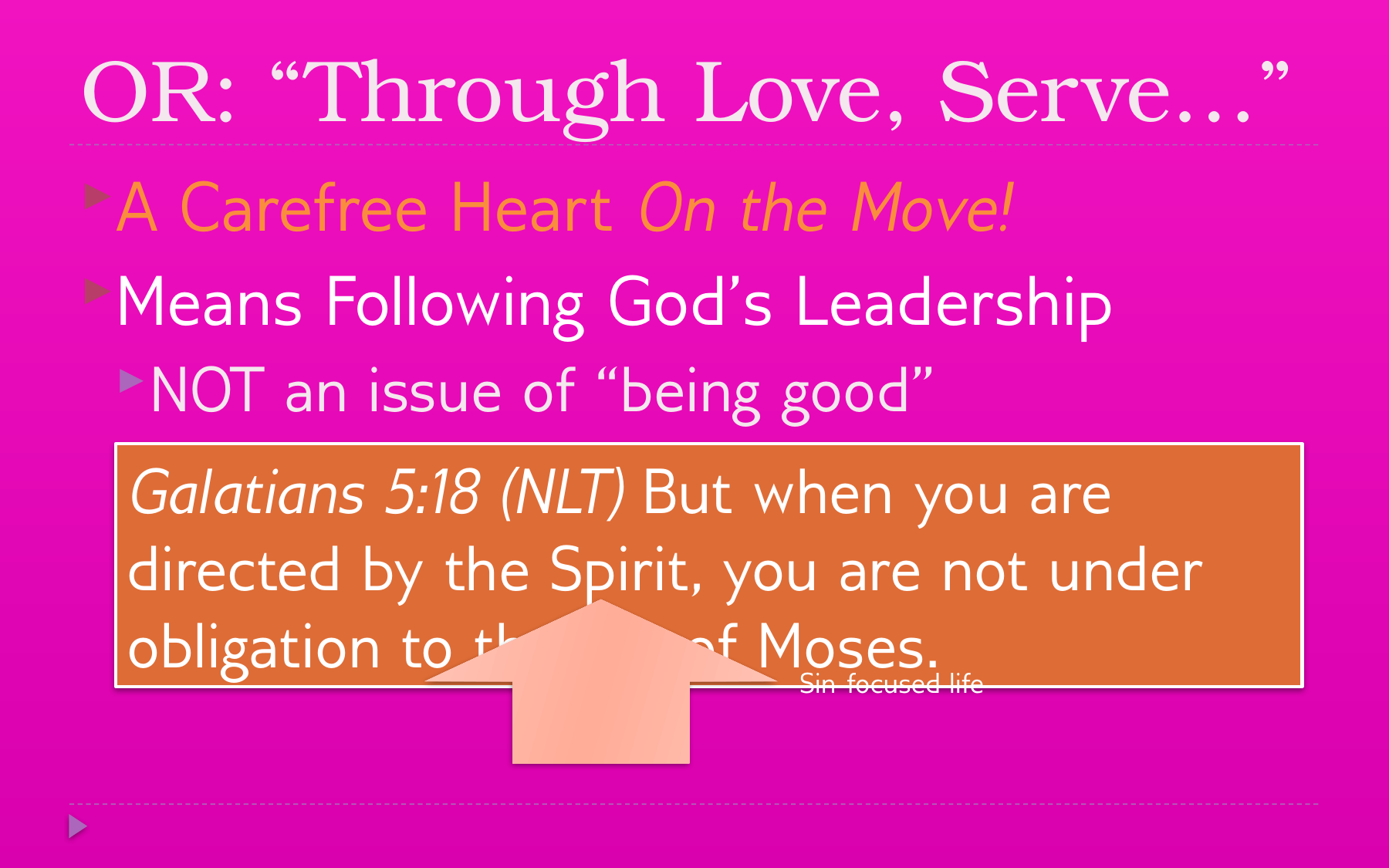

# OR: “Through Love, Serve…”
A Carefree Heart On the Move!
Means Following God’s Leadership
NOT an issue of “being good”
Galatians 5:18 (NLT) But when you are directed by the Spirit, you are not under obligation to the law of Moses.
Sin-focused life